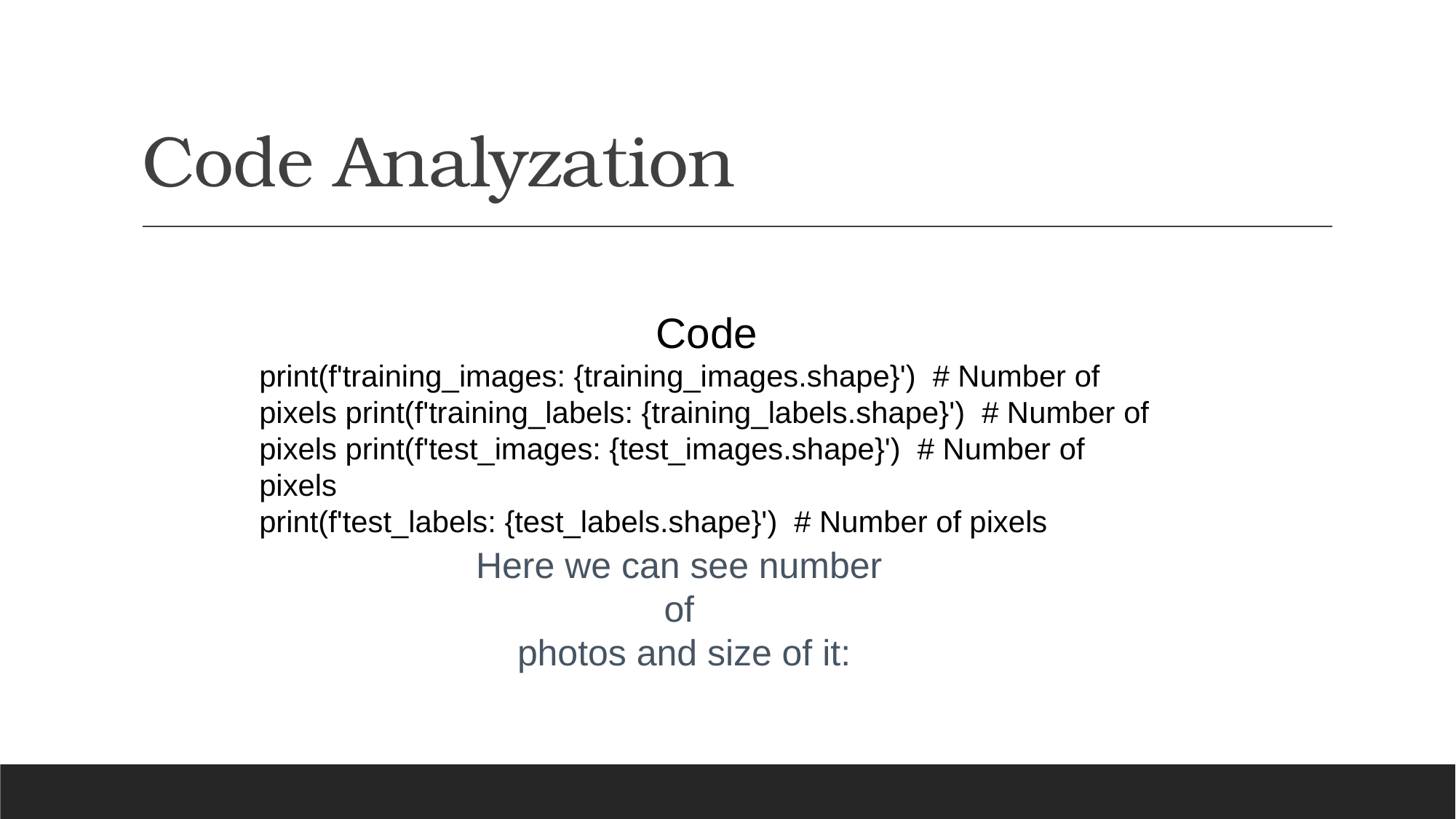

# Code Analyzation
Code
print(f'training_images: {training_images.shape}')  # Number of pixels print(f'training_labels: {training_labels.shape}')  # Number of pixels print(f'test_images: {test_images.shape}')  # Number of pixels
print(f'test_labels: {test_labels.shape}')  # Number of pixels
Here we can see number
of
photos and size of it: